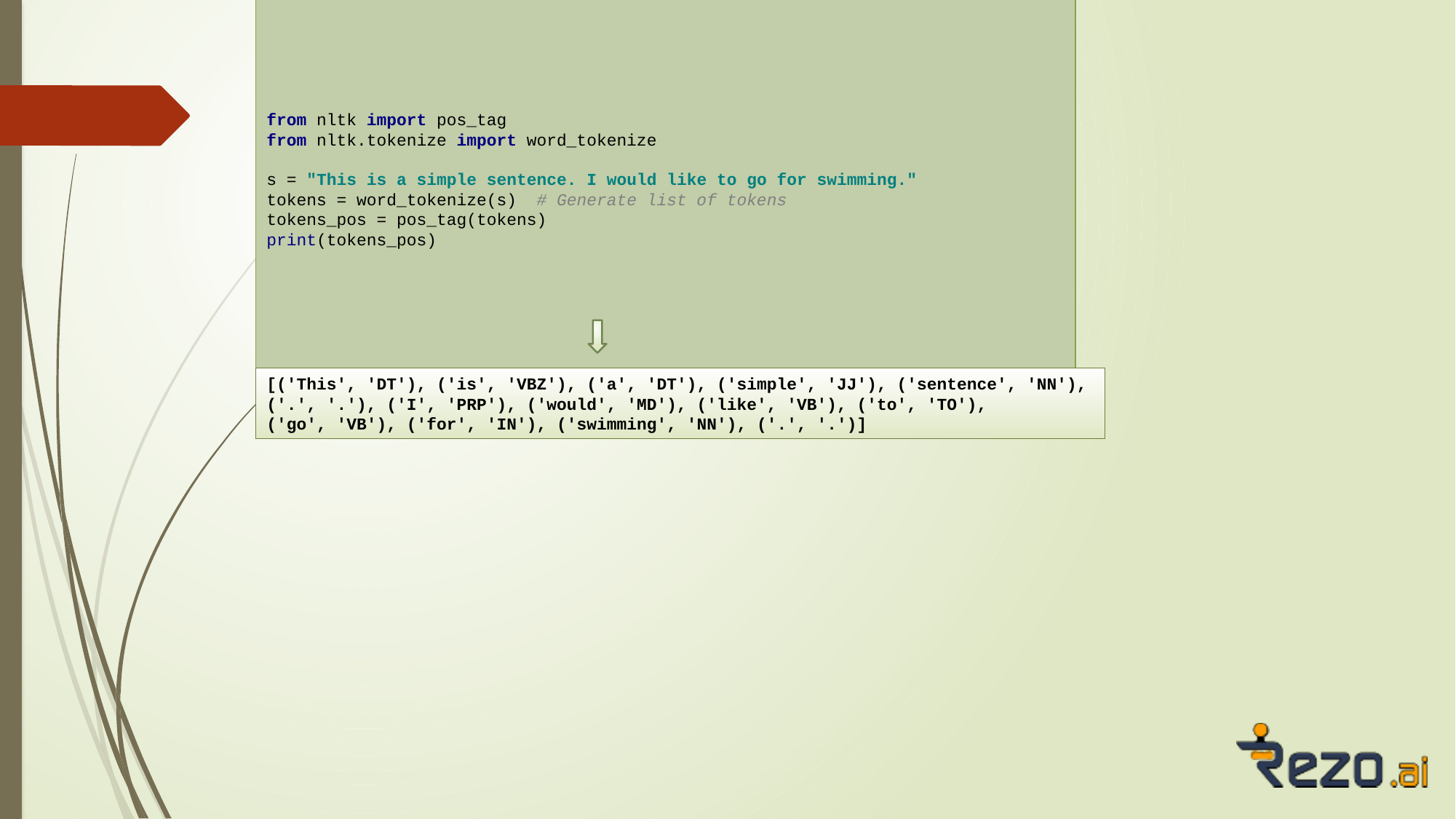

from nltk import pos_tag
from nltk.tokenize import word_tokenize
s = "This is a simple sentence. I would like to go for swimming."
tokens = word_tokenize(s)  # Generate list of tokens
tokens_pos = pos_tag(tokens)
print(tokens_pos)

[('This', 'DT'), ('is', 'VBZ'), ('a', 'DT'), ('simple', 'JJ'), ('sentence', 'NN'),
('.', '.'), ('I', 'PRP'), ('would', 'MD'), ('like', 'VB'), ('to', 'TO'),
('go', 'VB'), ('for', 'IN'), ('swimming', 'NN'), ('.', '.')]